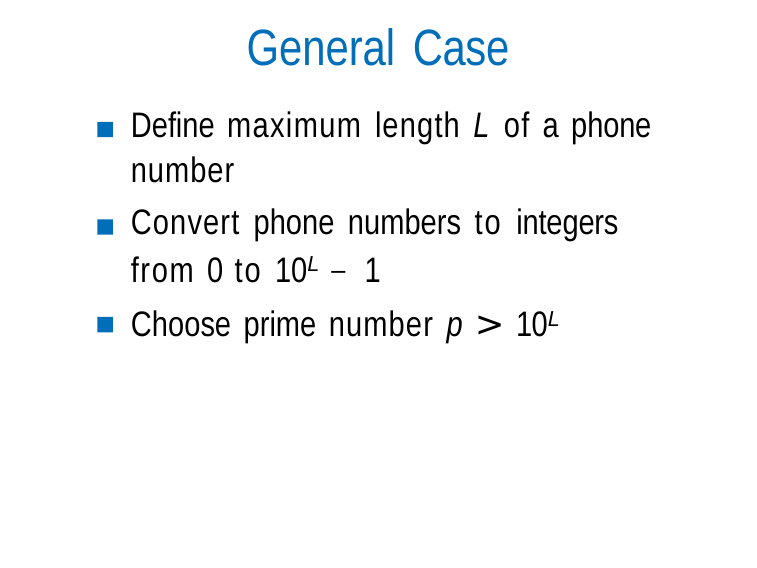

# General Case
Define maximum length L of a phone number
Convert phone numbers to integers from 0 to 10L − 1
Choose prime number p > 10L